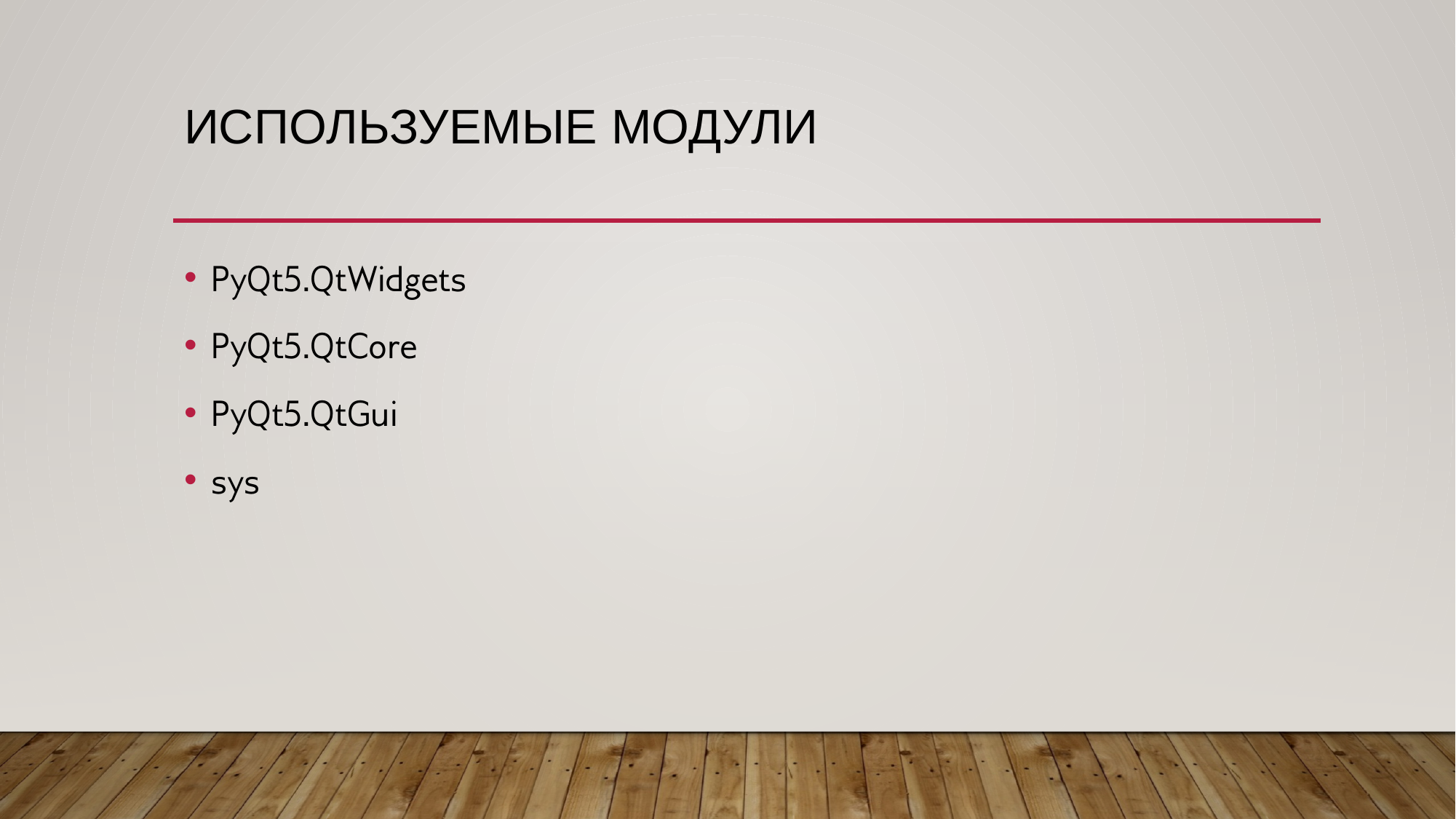

# Используемые модули
PyQt5.QtWidgets
PyQt5.QtCore
PyQt5.QtGui
sys